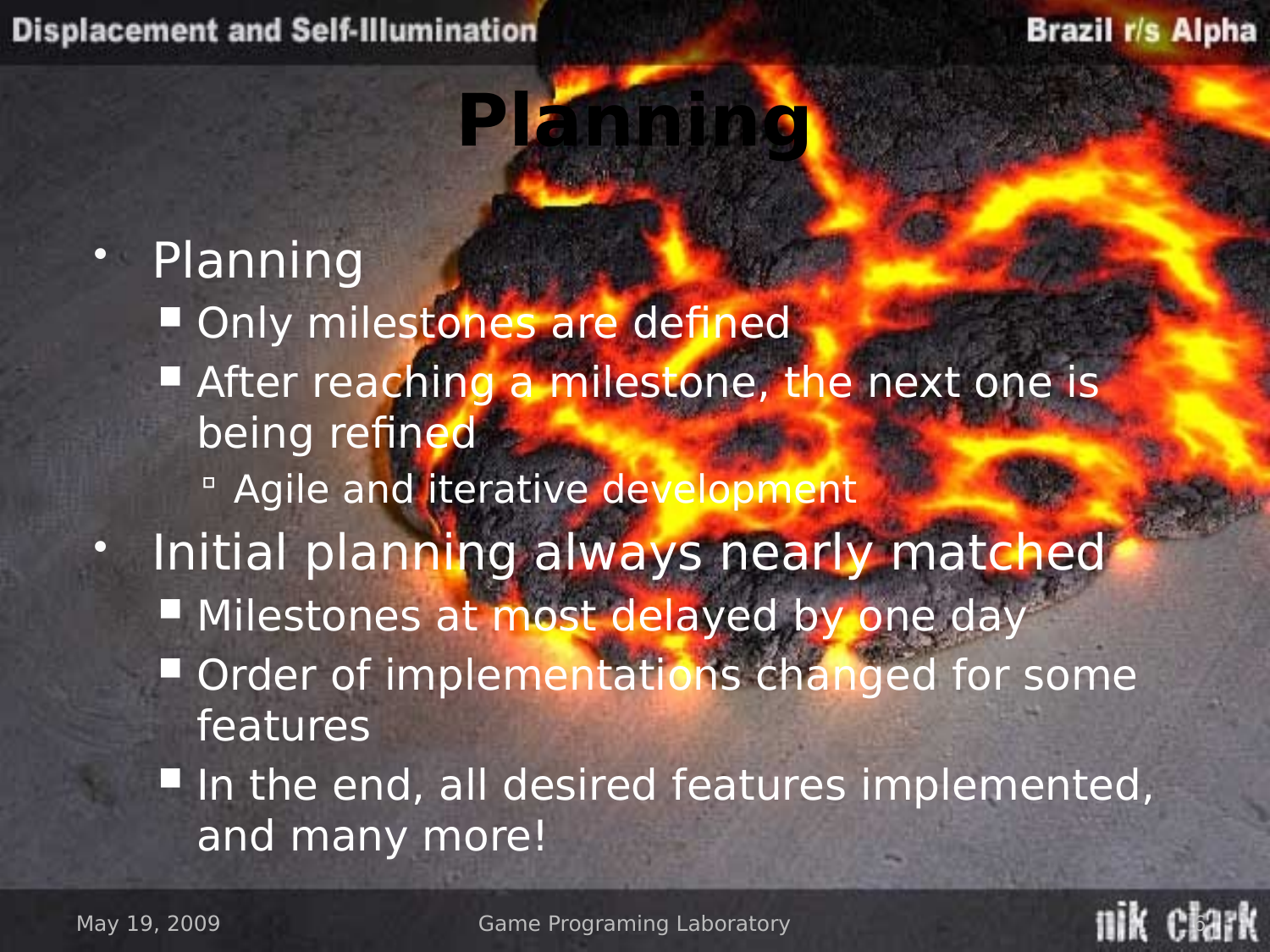

# Planning
Planning
Only milestones are defined
After reaching a milestone, the next one is being refined
Agile and iterative development
Initial planning always nearly matched
Milestones at most delayed by one day
Order of implementations changed for some features
In the end, all desired features implemented, and many more!
May 19, 2009
Game Programing Laboratory
6